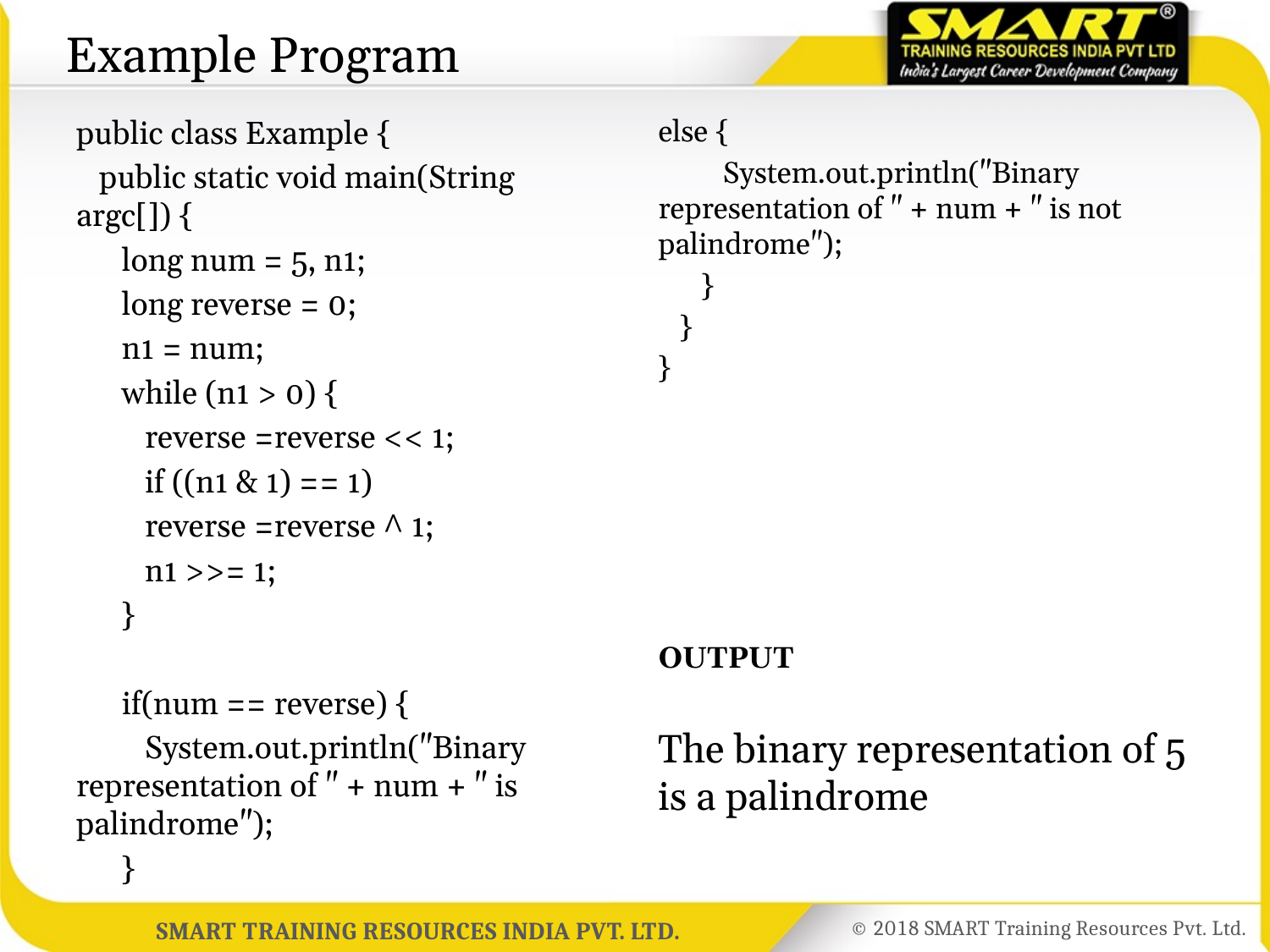

# Example Program
public class Example {
   public static void main(String argc[]) {
      long num = 5, n1;
      long reverse = 0;
      n1 = num;
      while (n1 > 0) {
         reverse =reverse << 1;
         if ((n1 & 1) == 1)
         reverse =reverse ^ 1;
         n1 >>= 1;
      }

      if(num == reverse) {
         System.out.println("Binary representation of " + num + " is palindrome");
      }
else {
         System.out.println("Binary representation of " + num + " is not palindrome");
      }
   }
}

OUTPUT

The binary representation of 5 is a palindrome